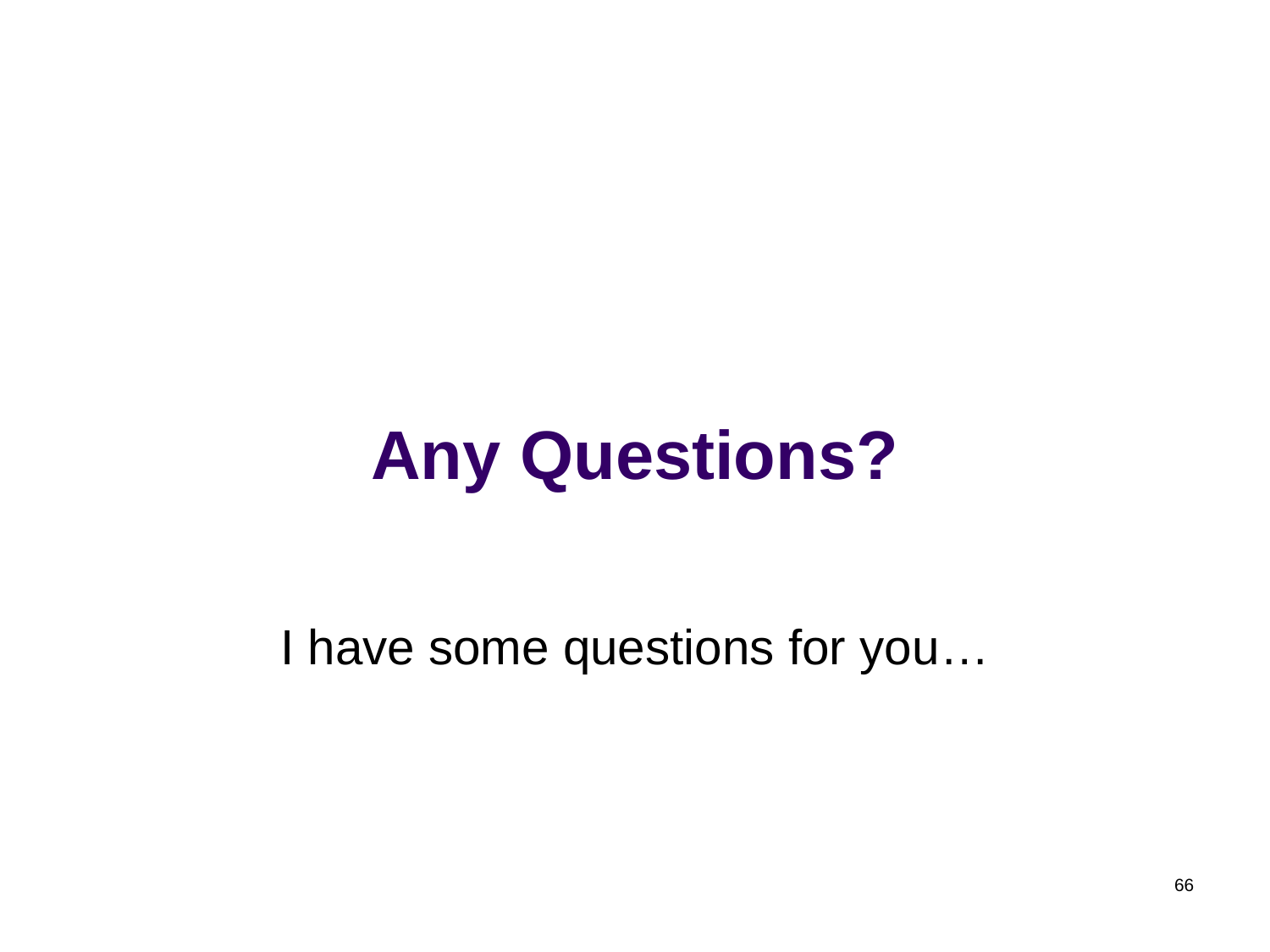

# Any Questions?

I have some questions for you…
66